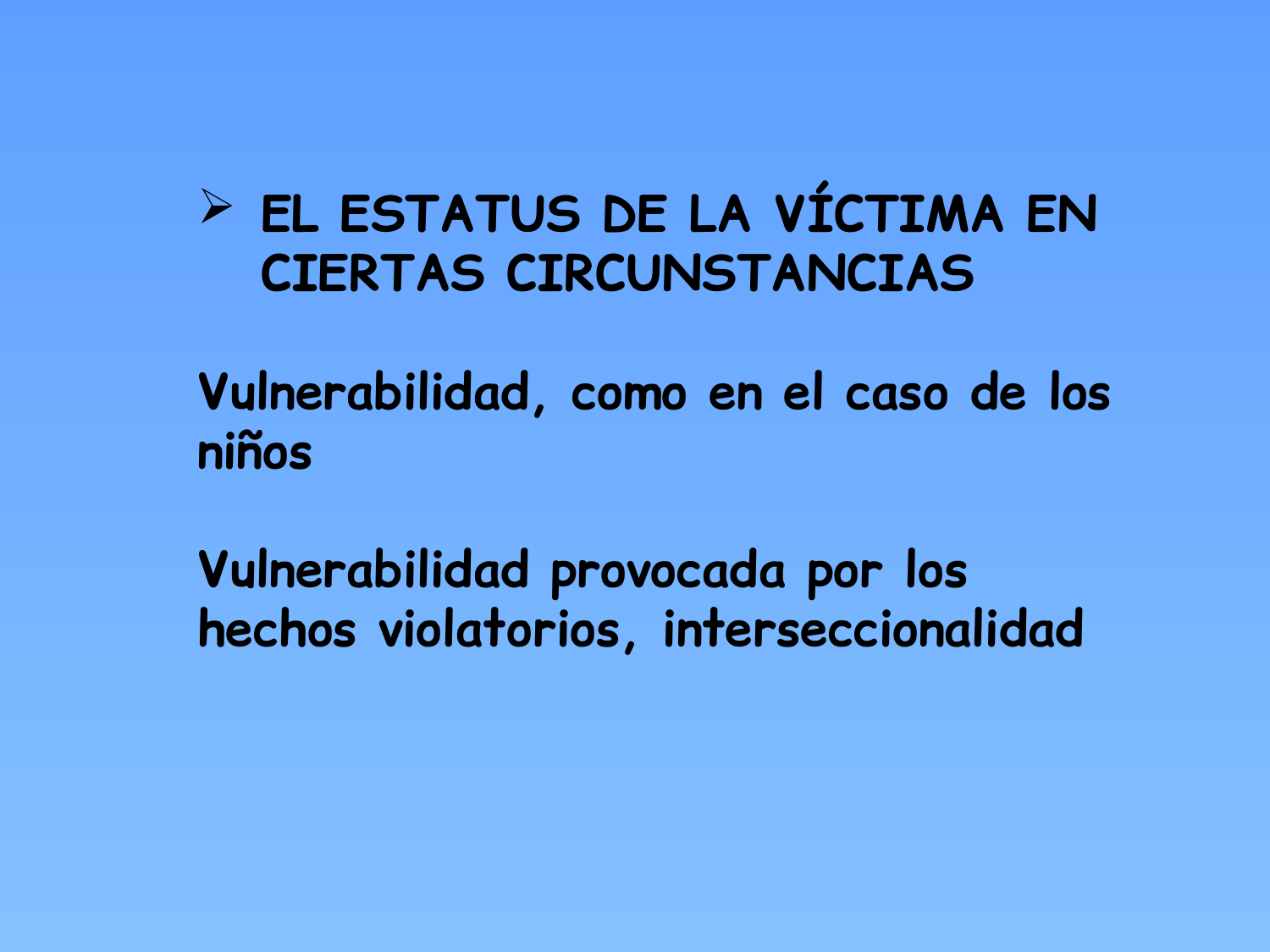

EL ESTATUS DE LA VÍCTIMA EN CIERTAS CIRCUNSTANCIAS

Vulnerabilidad, como en el caso de los niños

Vulnerabilidad provocada por los hechos violatorios, interseccionalidad